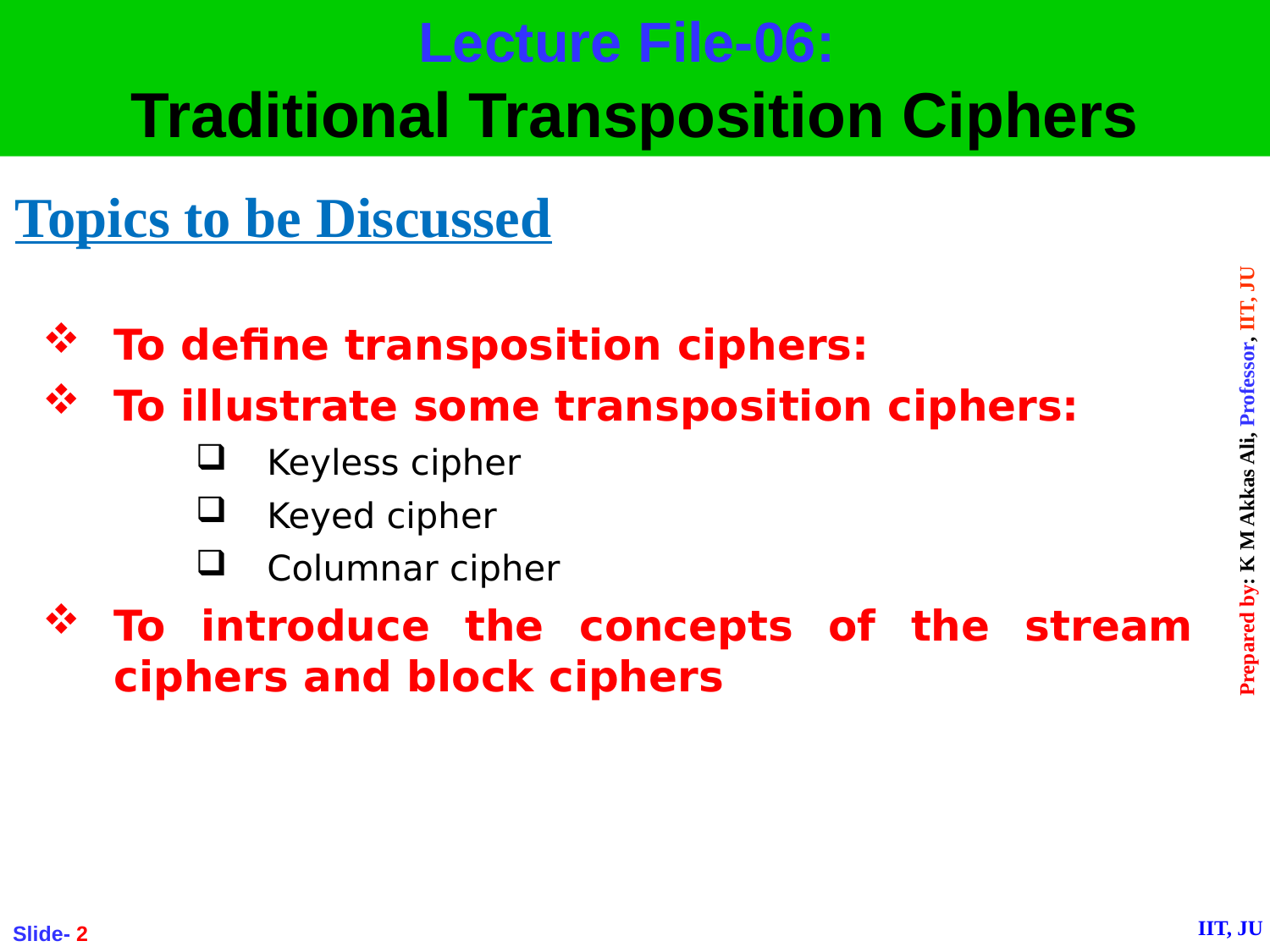

Lecture File-06:
Traditional Transposition Ciphers
Topics to be Discussed
To define transposition ciphers:
To illustrate some transposition ciphers:
Keyless cipher
Keyed cipher
Columnar cipher
To introduce the concepts of the stream ciphers and block ciphers
Slide- 2